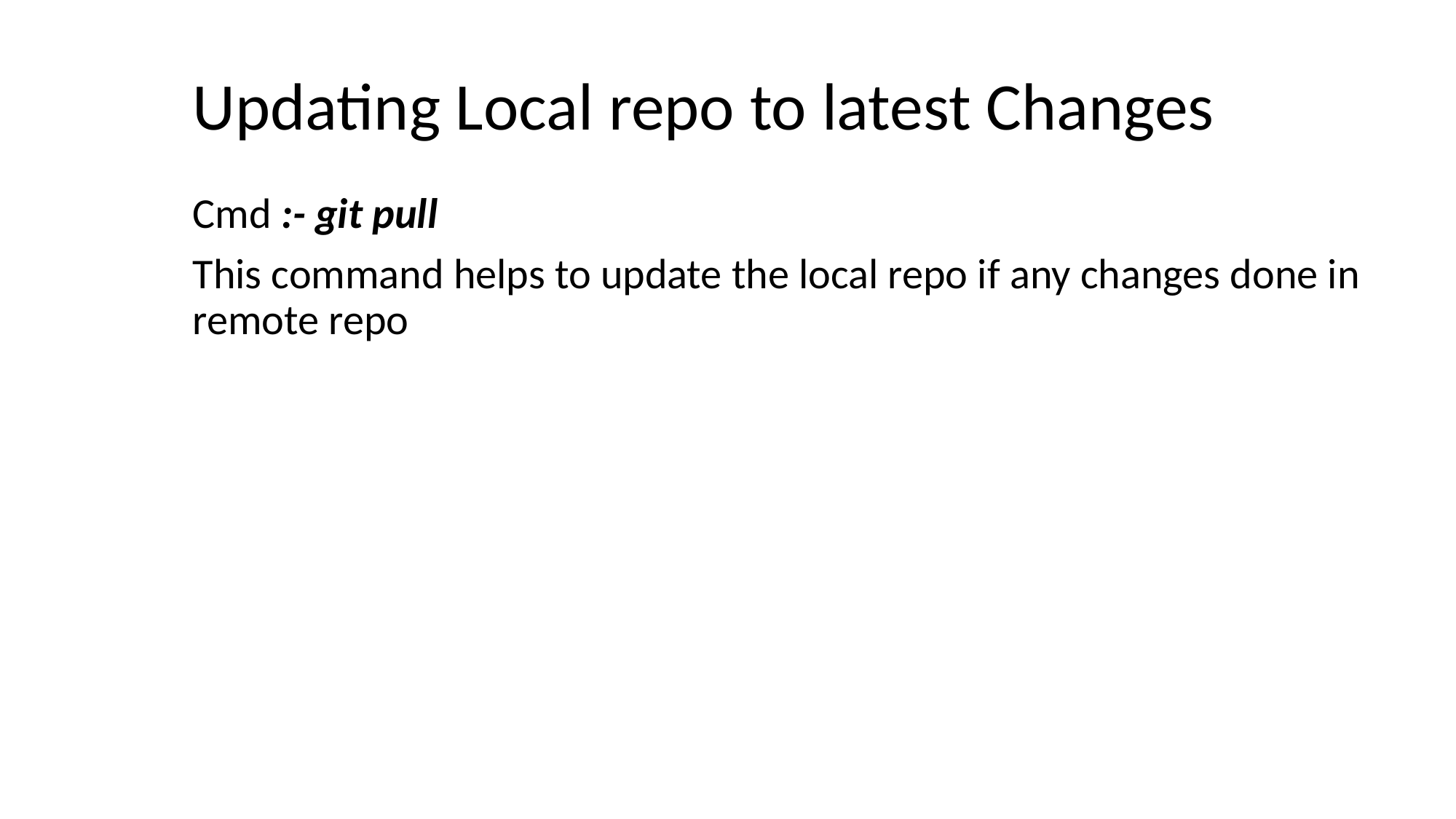

# Updating Local repo to latest Changes
Cmd :- git pull
This command helps to update the local repo if any changes done in remote repo